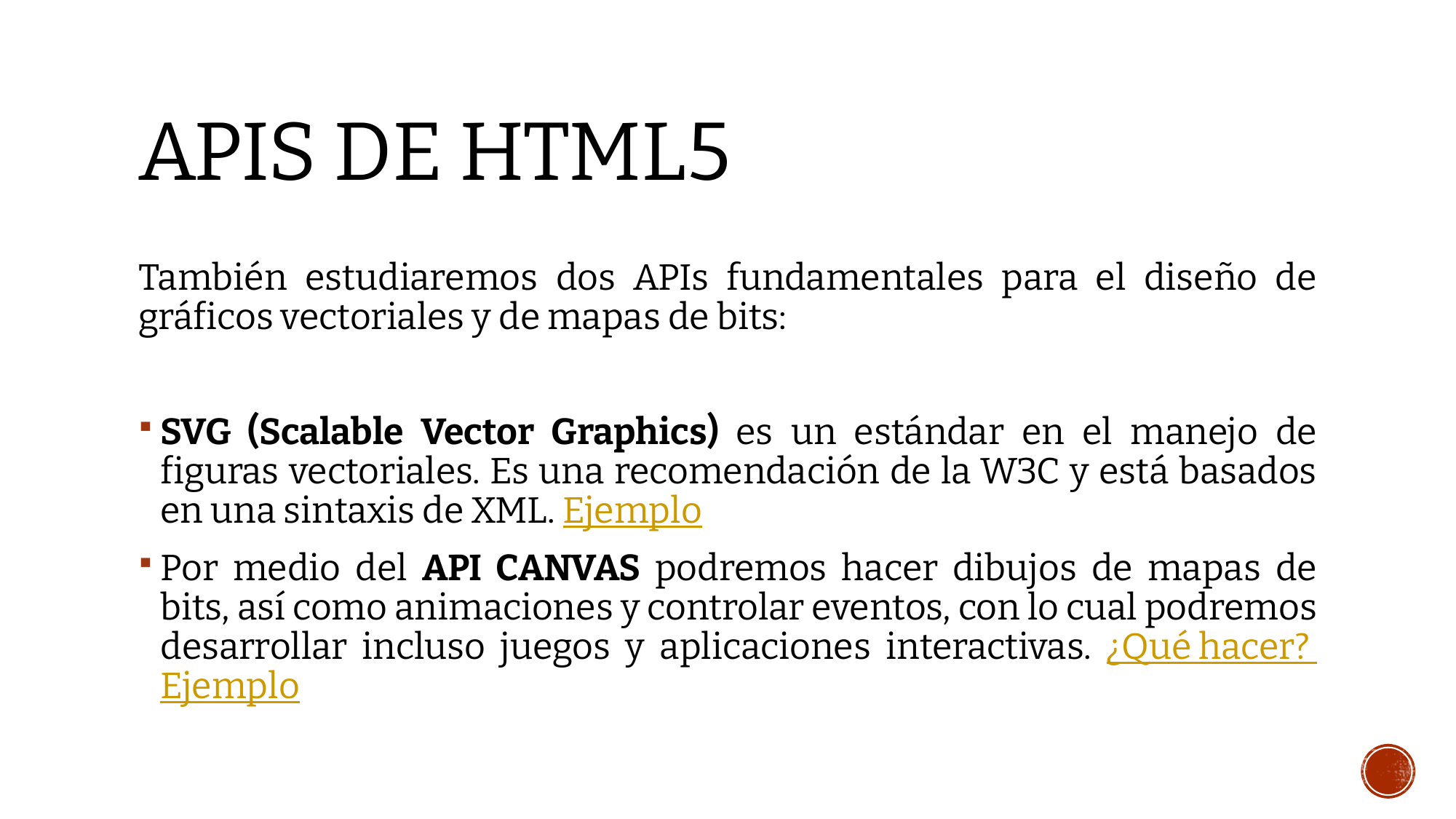

# APIs DE HTML5
También estudiaremos dos APIs fundamentales para el diseño de gráficos vectoriales y de mapas de bits:

SVG (Scalable Vector Graphics) es un estándar en el manejo de figuras vectoriales. Es una recomendación de la W3C y está basados en una sintaxis de XML. Ejemplo
Por medio del API CANVAS podremos hacer dibujos de mapas de bits, así como animaciones y controlar eventos, con lo cual podremos desarrollar incluso juegos y aplicaciones interactivas. ¿Qué hacer? Ejemplo